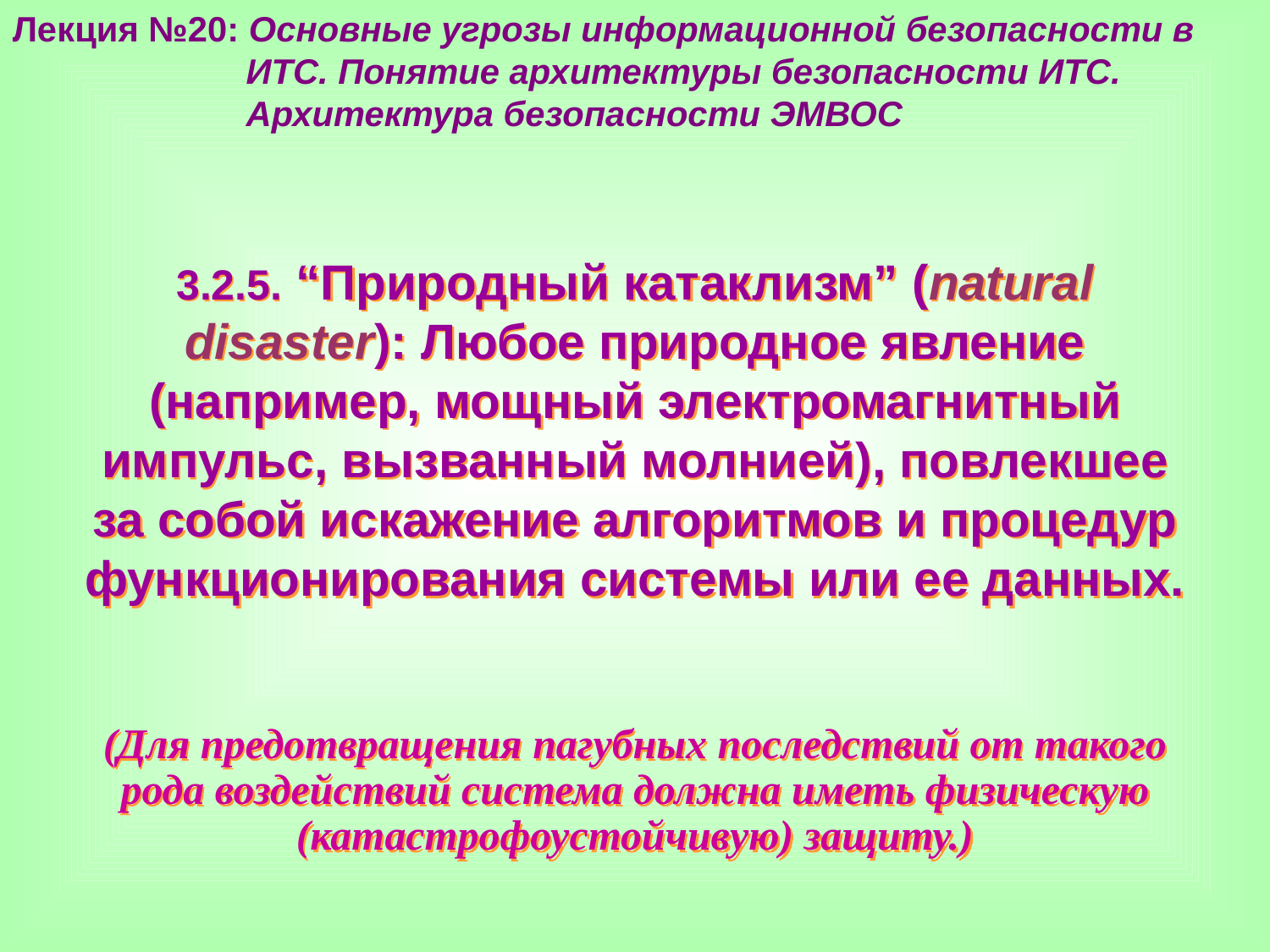

Лекция №20: Основные угрозы информационной безопасности в
                        ИТС. Понятие архитектуры безопасности ИТС.
                        Архитектура безопасности ЭМВОС
3.2.5. “Природный катаклизм” (natural disaster): Любое природное явление (например, мощный электромагнитный импульс, вызванный молнией), повлекшее за собой искажение алгоритмов и процедур
функционирования системы или ее данных.
(Для предотвращения пагубных последствий от такого рода воздействий система должна иметь физическую (катастрофоустойчивую) защиту.)